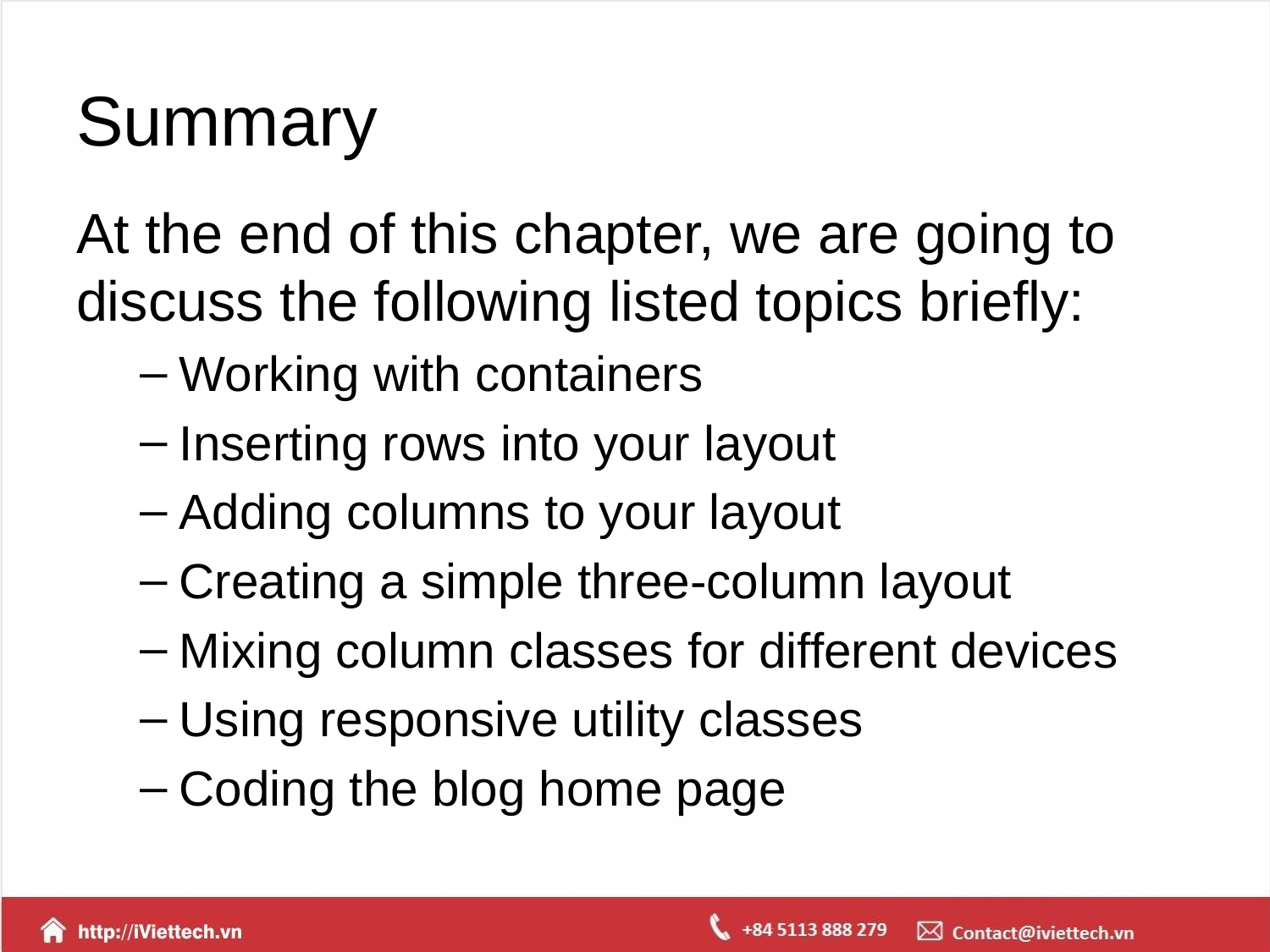

# Summary
At the end of this chapter, we are going to discuss the following listed topics briefly:
Working with containers
Inserting rows into your layout
Adding columns to your layout
Creating a simple three-column layout
Mixing column classes for different devices
Using responsive utility classes
Coding the blog home page